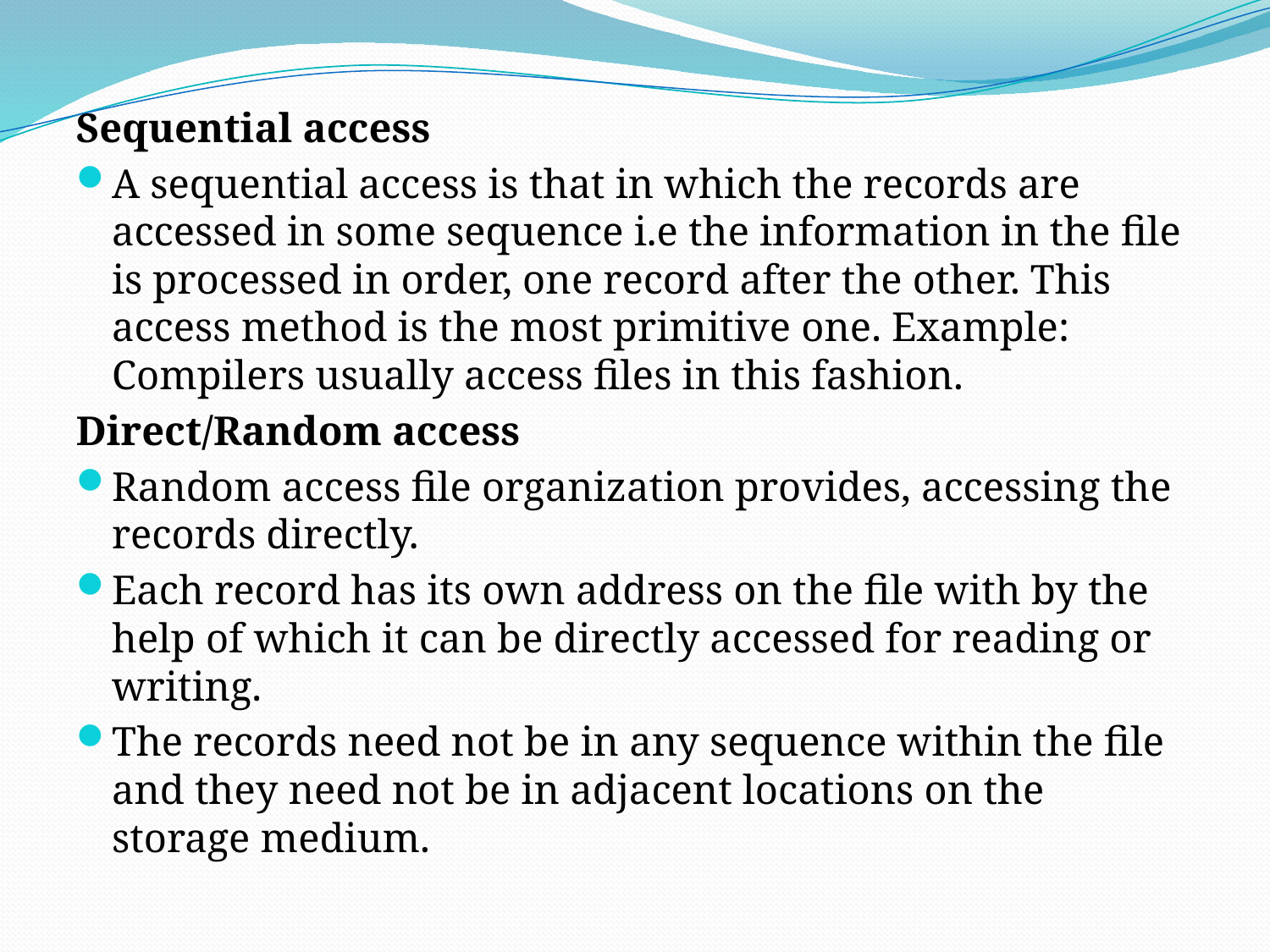

Sequential access
A sequential access is that in which the records are accessed in some sequence i.e the information in the file is processed in order, one record after the other. This access method is the most primitive one. Example: Compilers usually access files in this fashion.
Direct/Random access
Random access file organization provides, accessing the records directly.
Each record has its own address on the file with by the help of which it can be directly accessed for reading or writing.
The records need not be in any sequence within the file and they need not be in adjacent locations on the storage medium.